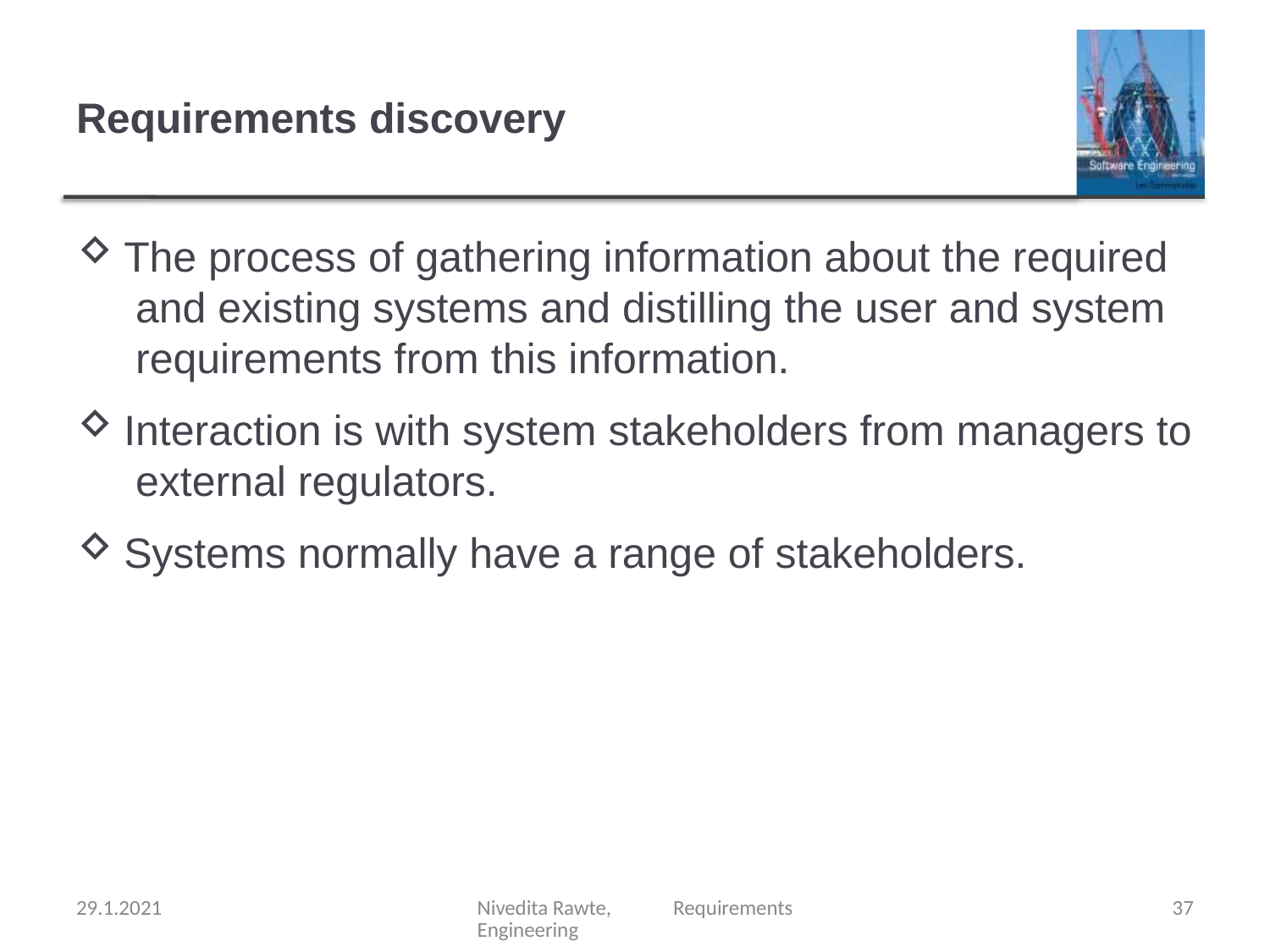

Requirements discovery

The process of gathering information about the required  and existing systems and distilling the user and system  requirements from this information.
Interaction is with system stakeholders from managers to  external regulators.
Systems normally have a range of stakeholders.
29.1.2021
Nivedita Rawte,             Requirements Engineering
37